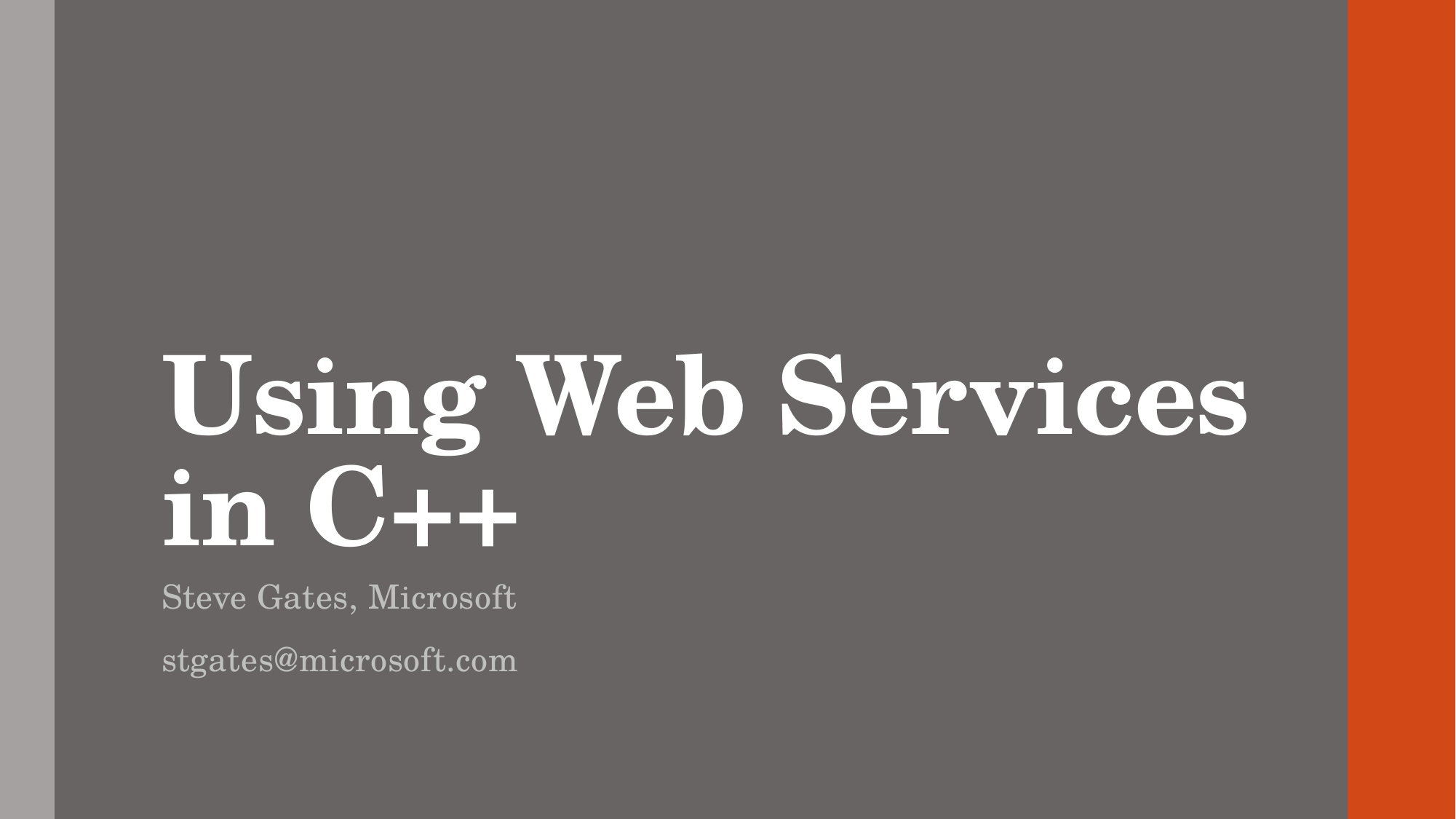

# Using Web Services in C++
Steve Gates, Microsoft
stgates@microsoft.com